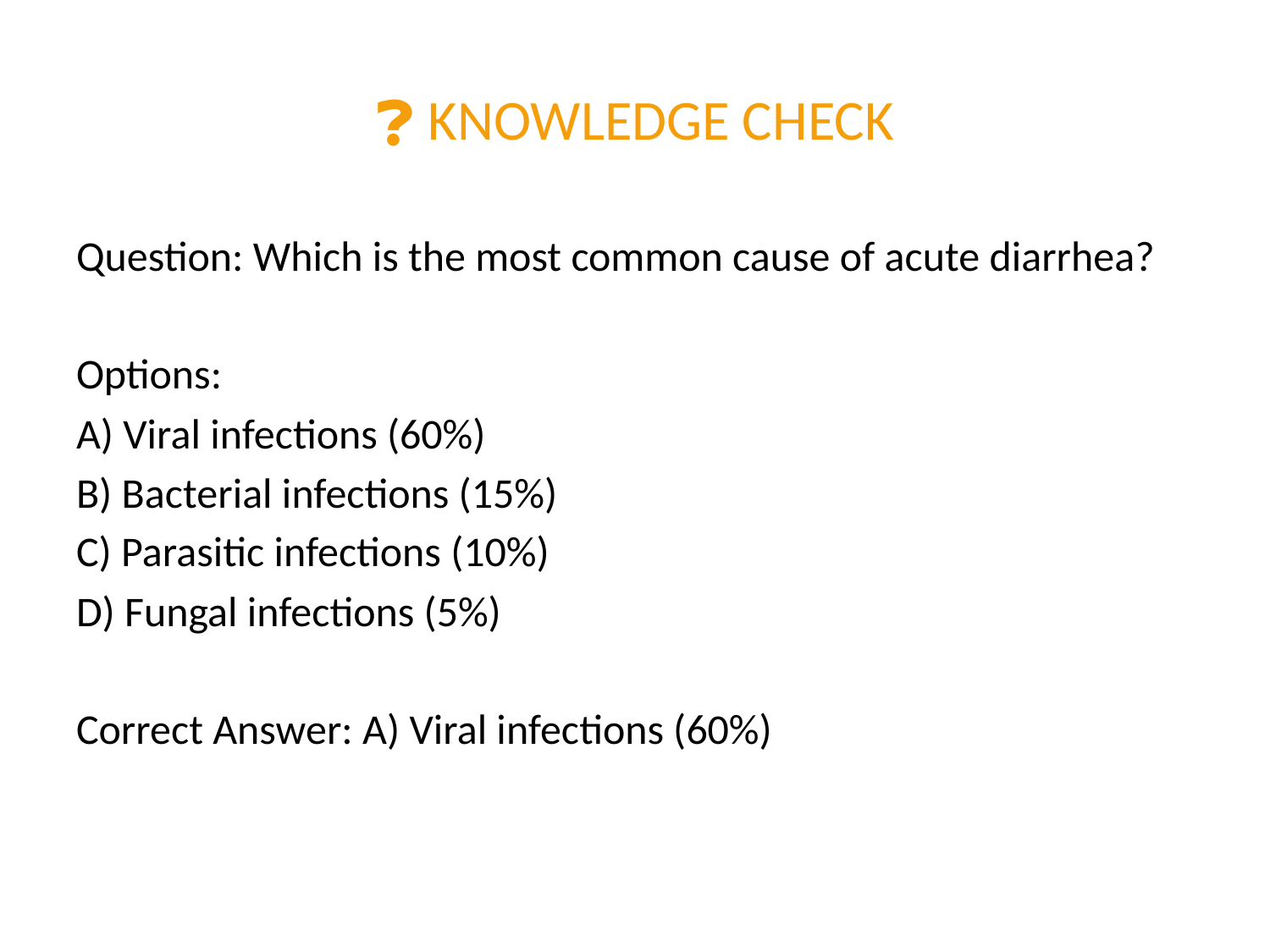

# ❓ KNOWLEDGE CHECK
Question: Which is the most common cause of acute diarrhea?

Options:
A) Viral infections (60%)
B) Bacterial infections (15%)
C) Parasitic infections (10%)
D) Fungal infections (5%)

Correct Answer: A) Viral infections (60%)